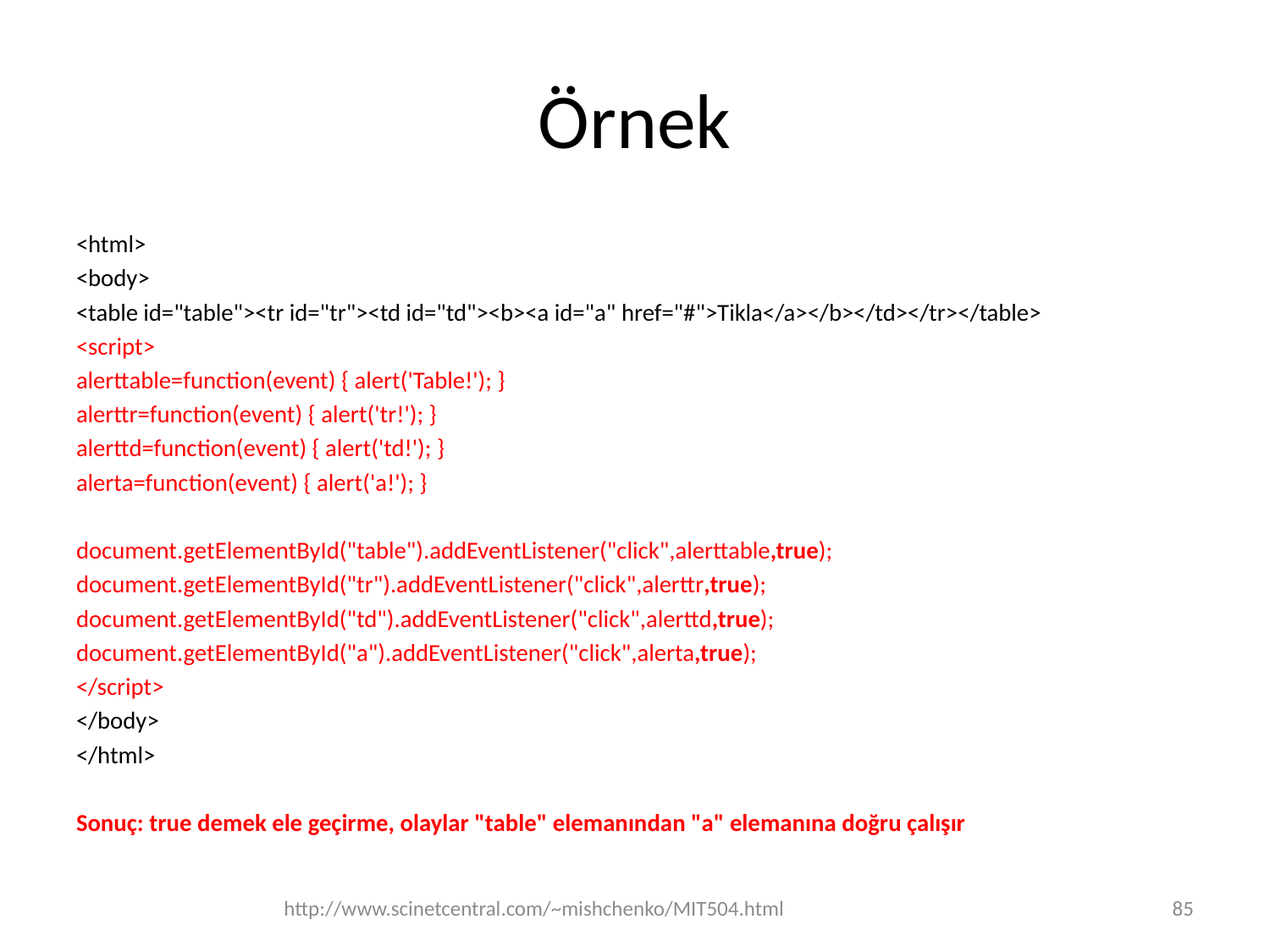

# Örnek
<html>
<body>
<table id="table"><tr id="tr"><td id="td"><b><a id="a" href="#">Tikla</a></b></td></tr></table>
<script>
alerttable=function(event) { alert('Table!'); }
alerttr=function(event) { alert('tr!'); }
alerttd=function(event) { alert('td!'); }
alerta=function(event) { alert('a!'); }

document.getElementById("table").addEventListener("click",alerttable,true);
document.getElementById("tr").addEventListener("click",alerttr,true);
document.getElementById("td").addEventListener("click",alerttd,true);
document.getElementById("a").addEventListener("click",alerta,true);
</script>
</body>
</html>

Sonuç: true demek ele geçirme, olaylar "table" elemanından "a" elemanına doğru çalışır
http://www.scinetcentral.com/~mishchenko/MIT504.html
85